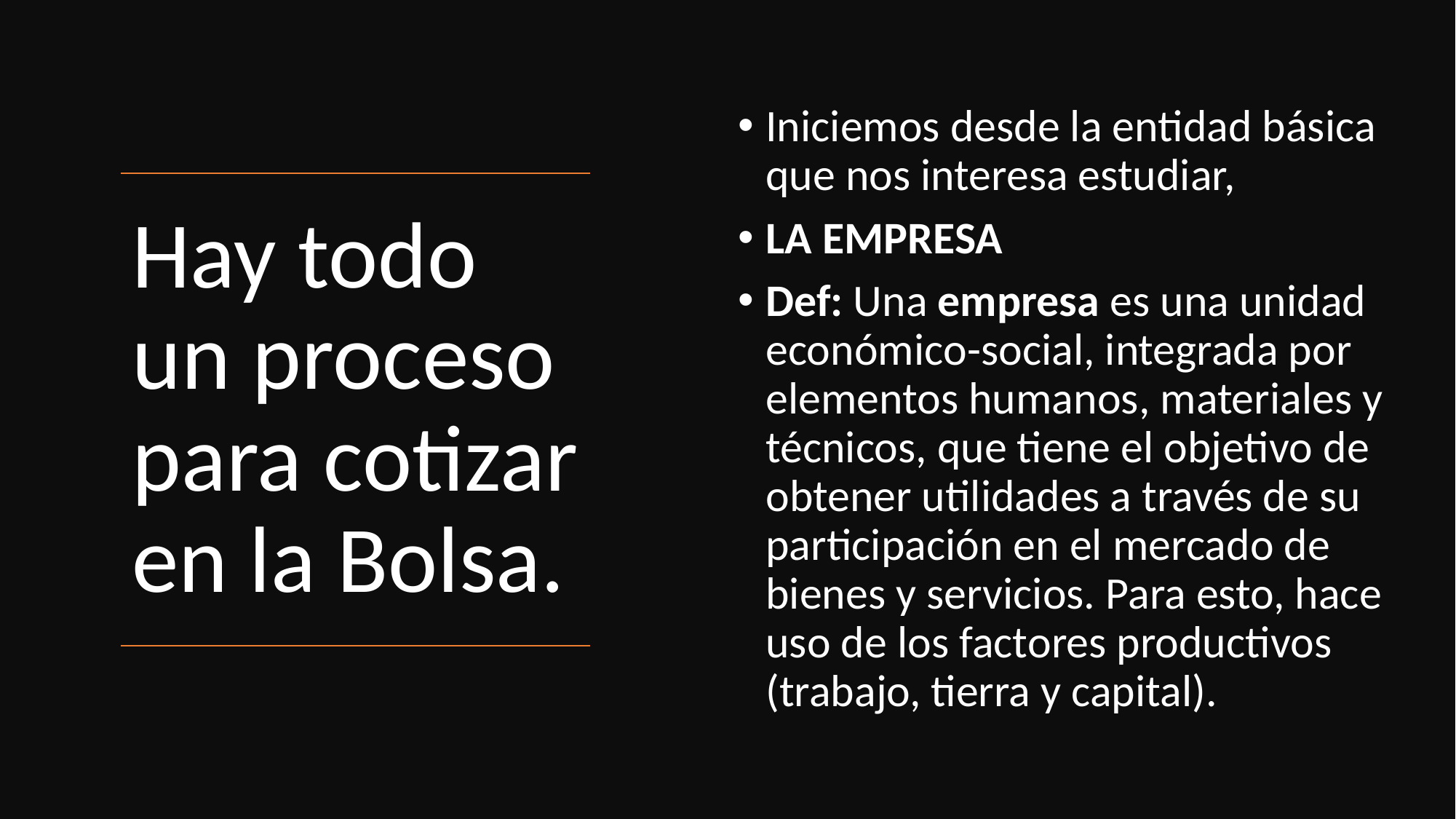

Iniciemos desde la entidad básica que nos interesa estudiar,
LA EMPRESA
Def: Una empresa es una unidad económico-social, integrada por elementos humanos, materiales y técnicos, que tiene el objetivo de obtener utilidades a través de su participación en el mercado de bienes y servicios. Para esto, hace uso de los factores productivos (trabajo, tierra y capital).
# Hay todo un proceso para cotizar en la Bolsa.